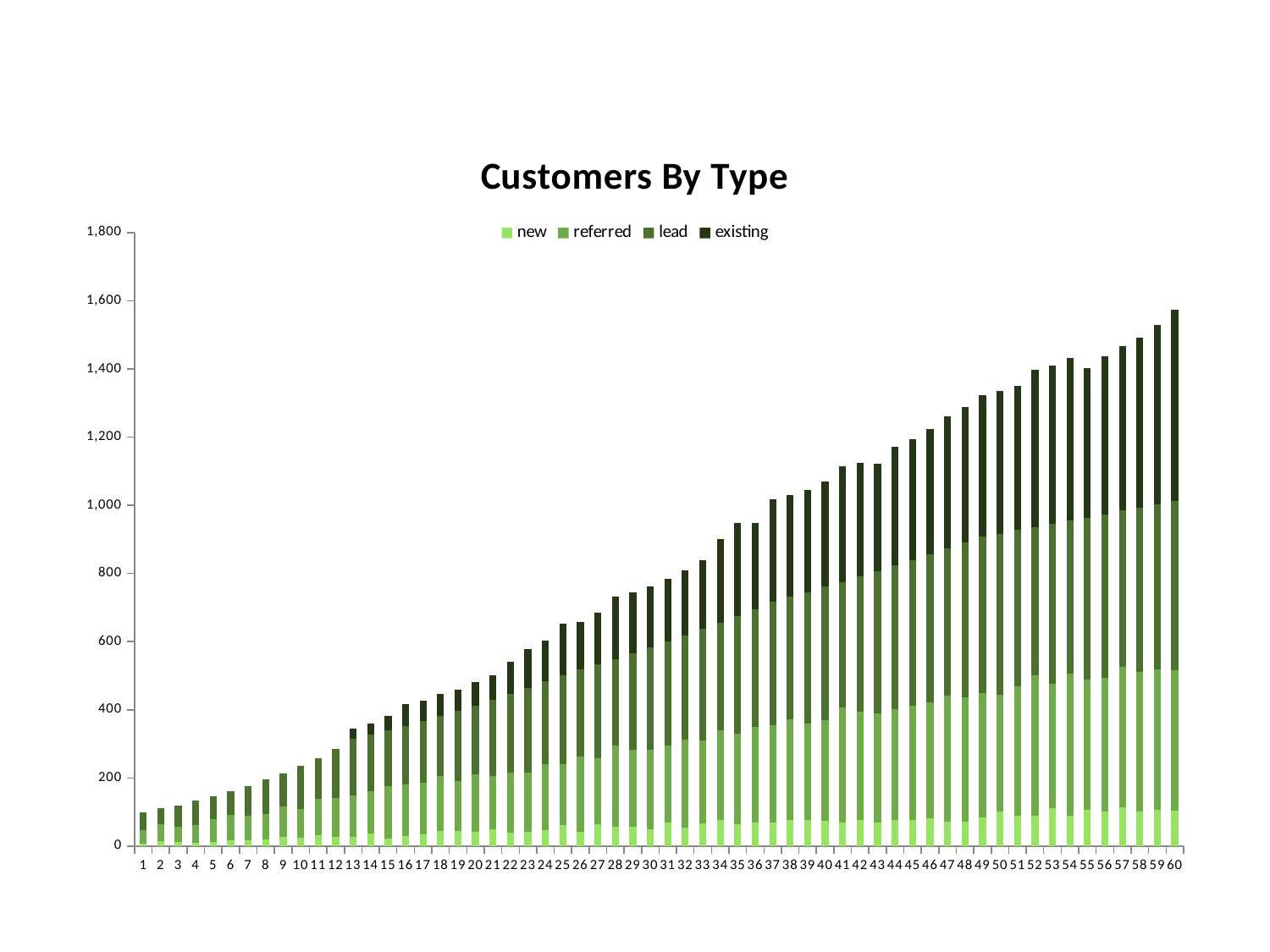

### Chart: Customers By Type

| Category | new | referred | lead | existing |
|---|---|---|---|---|
| 1 | 7.0 | 40.0 | 53.0 | 0.0 |
| 2 | 15.0 | 50.0 | 46.0 | 0.0 |
| 3 | 13.0 | 45.0 | 62.0 | 0.0 |
| 4 | 9.0 | 54.0 | 70.0 | 0.0 |
| 5 | 12.0 | 68.0 | 67.0 | 0.0 |
| 6 | 18.0 | 74.0 | 69.0 | 0.0 |
| 7 | 18.0 | 72.0 | 87.0 | 0.0 |
| 8 | 20.0 | 73.0 | 102.0 | 0.0 |
| 9 | 26.0 | 90.0 | 98.0 | 0.0 |
| 10 | 25.0 | 85.0 | 126.0 | 0.0 |
| 11 | 32.0 | 108.0 | 119.0 | 0.0 |
| 12 | 28.0 | 114.0 | 143.0 | 0.0 |
| 13 | 27.0 | 122.0 | 165.0 | 31.0 |
| 14 | 37.0 | 124.0 | 166.0 | 33.0 |
| 15 | 23.0 | 154.0 | 162.0 | 42.0 |
| 16 | 30.0 | 152.0 | 171.0 | 64.0 |
| 17 | 34.0 | 151.0 | 182.0 | 59.0 |
| 18 | 44.0 | 161.0 | 177.0 | 64.0 |
| 19 | 44.0 | 147.0 | 206.0 | 62.0 |
| 20 | 41.0 | 170.0 | 202.0 | 69.0 |
| 21 | 49.0 | 158.0 | 223.0 | 72.0 |
| 22 | 39.0 | 176.0 | 231.0 | 95.0 |
| 23 | 41.0 | 176.0 | 248.0 | 114.0 |
| 24 | 46.0 | 194.0 | 243.0 | 119.0 |
| 25 | 62.0 | 179.0 | 261.0 | 151.0 |
| 26 | 41.0 | 222.0 | 255.0 | 139.0 |
| 27 | 64.0 | 195.0 | 274.0 | 152.0 |
| 28 | 57.0 | 238.0 | 254.0 | 182.0 |
| 29 | 58.0 | 226.0 | 282.0 | 178.0 |
| 30 | 50.0 | 232.0 | 300.0 | 181.0 |
| 31 | 70.0 | 226.0 | 304.0 | 185.0 |
| 32 | 54.0 | 259.0 | 305.0 | 190.0 |
| 33 | 68.0 | 243.0 | 326.0 | 202.0 |
| 34 | 76.0 | 265.0 | 314.0 | 246.0 |
| 35 | 65.0 | 264.0 | 346.0 | 274.0 |
| 36 | 69.0 | 281.0 | 346.0 | 252.0 |
| 37 | 69.0 | 286.0 | 361.0 | 301.0 |
| 38 | 77.0 | 294.0 | 360.0 | 298.0 |
| 39 | 76.0 | 285.0 | 384.0 | 299.0 |
| 40 | 75.0 | 295.0 | 391.0 | 308.0 |
| 41 | 69.0 | 338.0 | 368.0 | 340.0 |
| 42 | 78.0 | 316.0 | 397.0 | 334.0 |
| 43 | 70.0 | 319.0 | 418.0 | 315.0 |
| 44 | 78.0 | 323.0 | 422.0 | 349.0 |
| 45 | 76.0 | 336.0 | 427.0 | 356.0 |
| 46 | 82.0 | 339.0 | 435.0 | 368.0 |
| 47 | 73.0 | 369.0 | 432.0 | 387.0 |
| 48 | 71.0 | 365.0 | 454.0 | 397.0 |
| 49 | 84.0 | 366.0 | 459.0 | 414.0 |
| 50 | 102.0 | 341.0 | 474.0 | 418.0 |
| 51 | 89.0 | 381.0 | 457.0 | 423.0 |
| 52 | 90.0 | 410.0 | 436.0 | 461.0 |
| 53 | 111.0 | 365.0 | 470.0 | 465.0 |
| 54 | 89.0 | 416.0 | 450.0 | 477.0 |
| 55 | 106.0 | 384.0 | 474.0 | 439.0 |
| 56 | 102.0 | 391.0 | 481.0 | 462.0 |
| 57 | 113.0 | 412.0 | 459.0 | 483.0 |
| 58 | 101.0 | 409.0 | 484.0 | 497.0 |
| 59 | 107.0 | 412.0 | 485.0 | 525.0 |
| 60 | 105.0 | 410.0 | 498.0 | 560.0 |